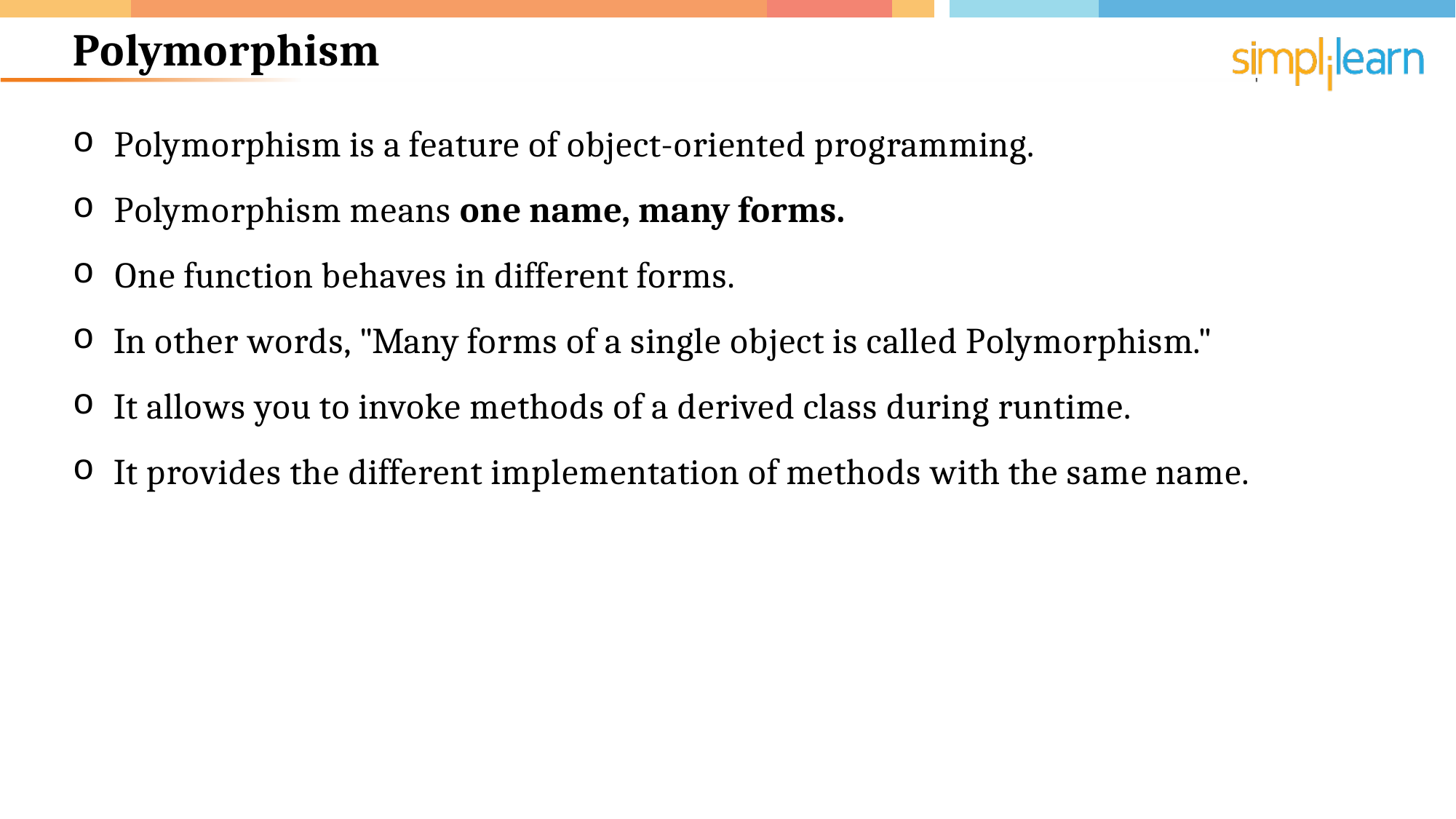

# Polymorphism
Polymorphism is a feature of object-oriented programming.
Polymorphism means one name, many forms.
One function behaves in different forms.
In other words, "Many forms of a single object is called Polymorphism."
It allows you to invoke methods of a derived class during runtime.
It provides the different implementation of methods with the same name.